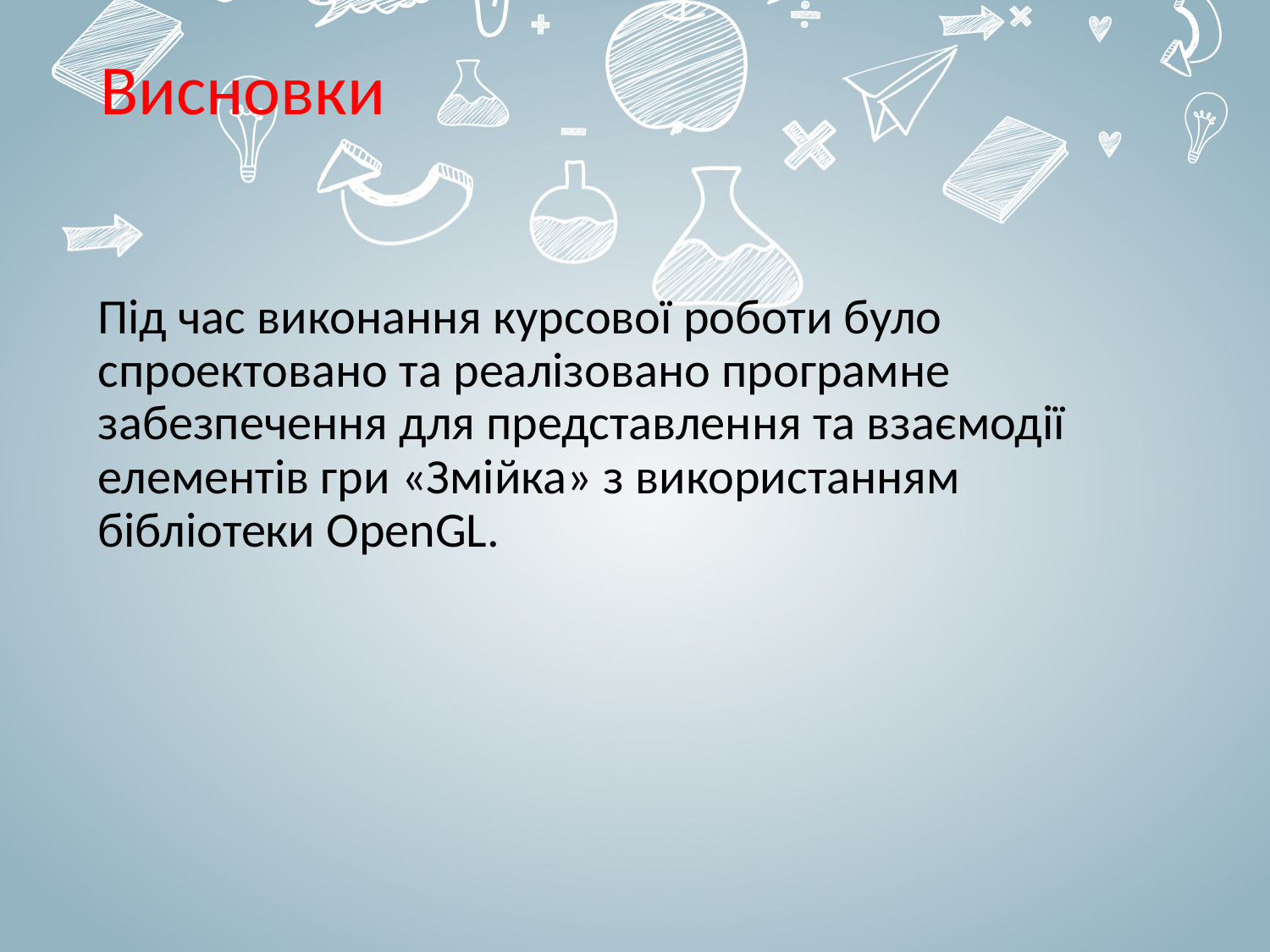

# Висновки
Під час виконання курсової роботи було спроектовано та реалізовано програмне забезпечення для представлення та взаємодії елементів гри «Змійка» з використанням бібліотеки OpenGL.